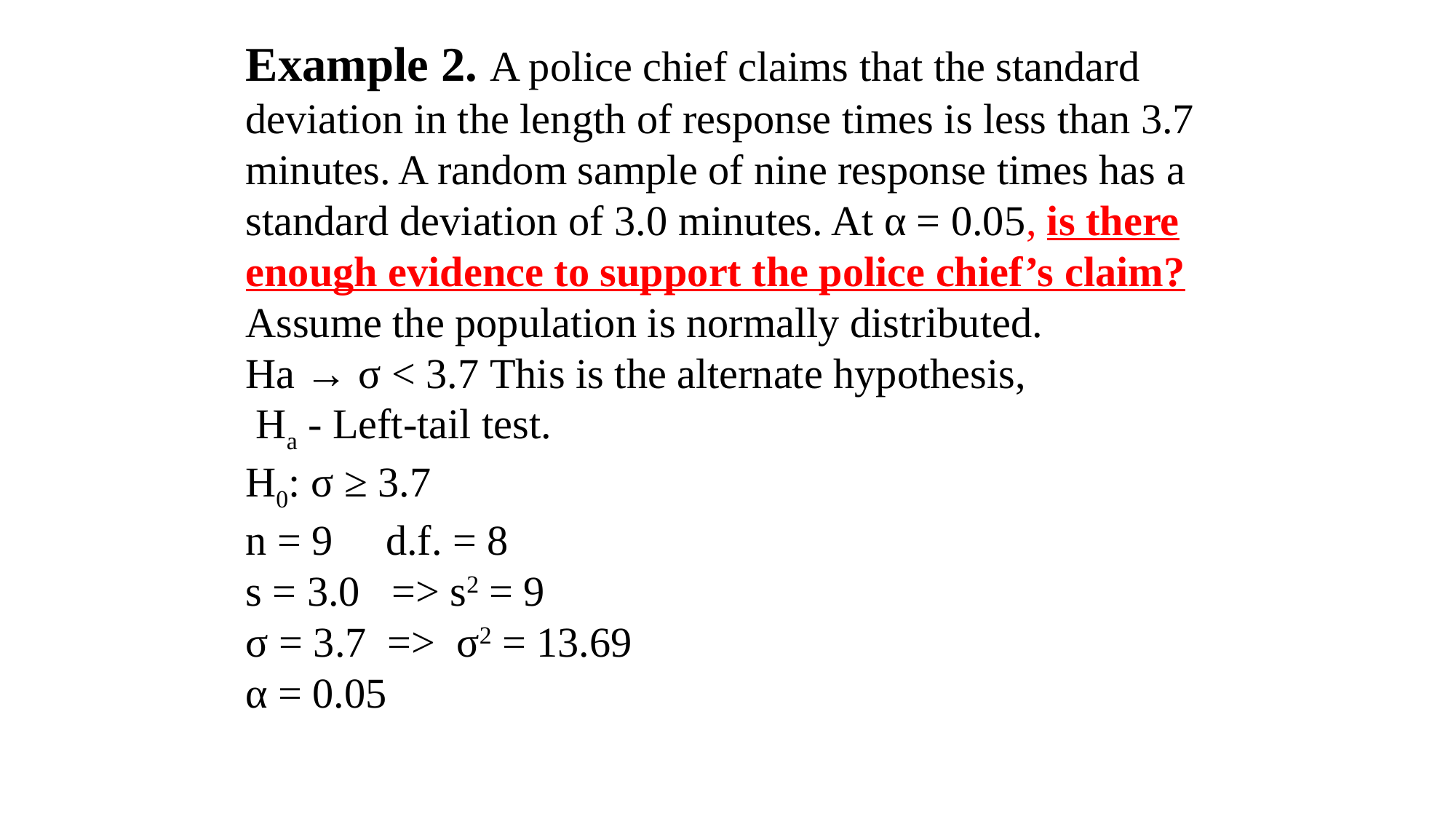

Example 2. A police chief claims that the standard deviation in the length of response times is less than 3.7 minutes. A random sample of nine response times has a standard deviation of 3.0 minutes. At α = 0.05, is there enough evidence to support the police chief’s claim? Assume the population is normally distributed.
Ha → σ < 3.7 This is the alternate hypothesis,
 Ha - Left-tail test.
H0: σ ≥ 3.7
n = 9     d.f. = 8
s = 3.0   => s2 = 9
σ = 3.7  =>  σ2 = 13.69
α = 0.05